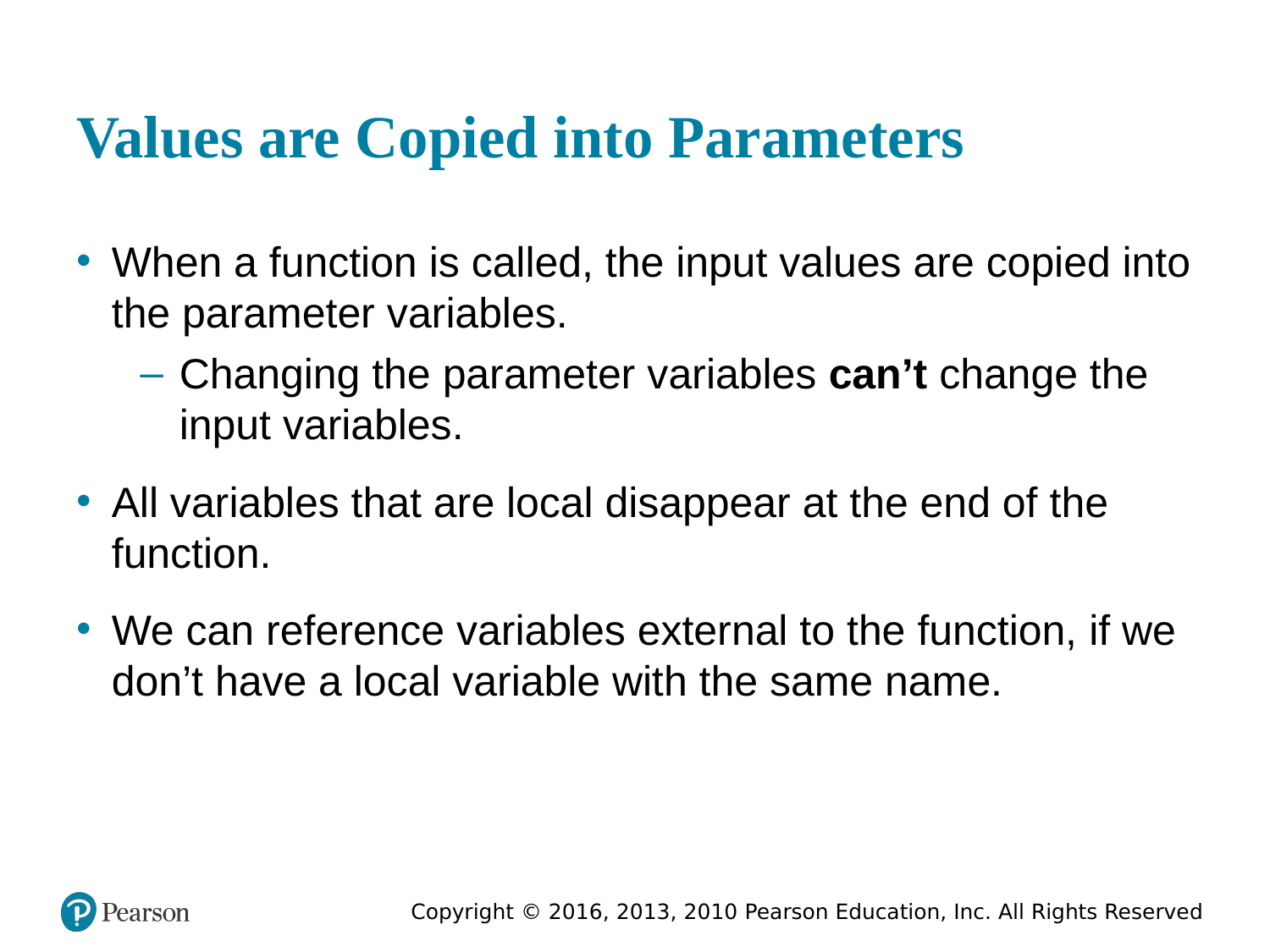

# Values are Copied into Parameters
When a function is called, the input values are copied into the parameter variables.
Changing the parameter variables can’t change the input variables.
All variables that are local disappear at the end of the function.
We can reference variables external to the function, if we don’t have a local variable with the same name.